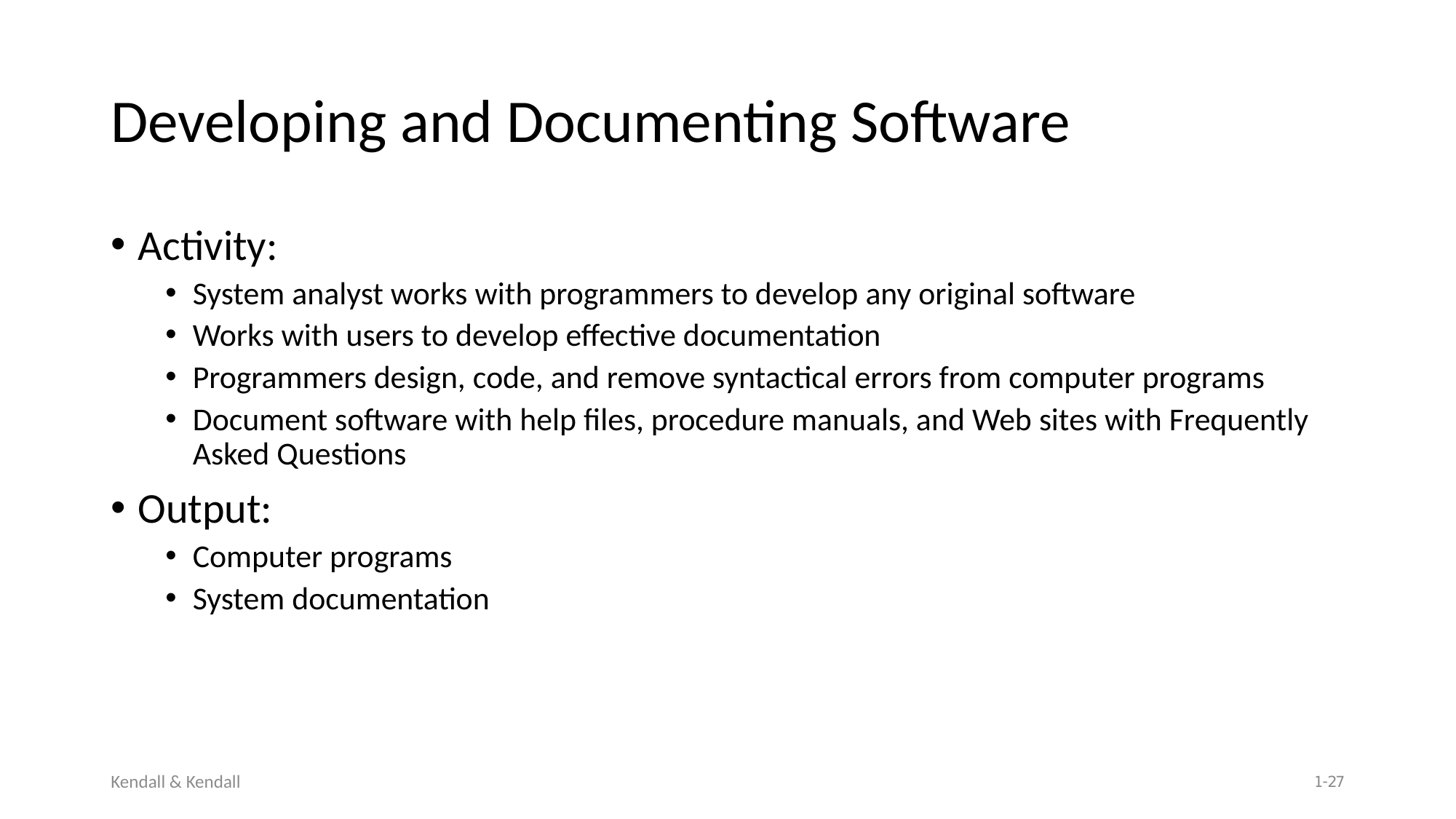

# Developing and Documenting Software
Activity:
System analyst works with programmers to develop any original software
Works with users to develop effective documentation
Programmers design, code, and remove syntactical errors from computer programs
Document software with help files, procedure manuals, and Web sites with Frequently Asked Questions
Output:
Computer programs
System documentation
Kendall & Kendall
1-27